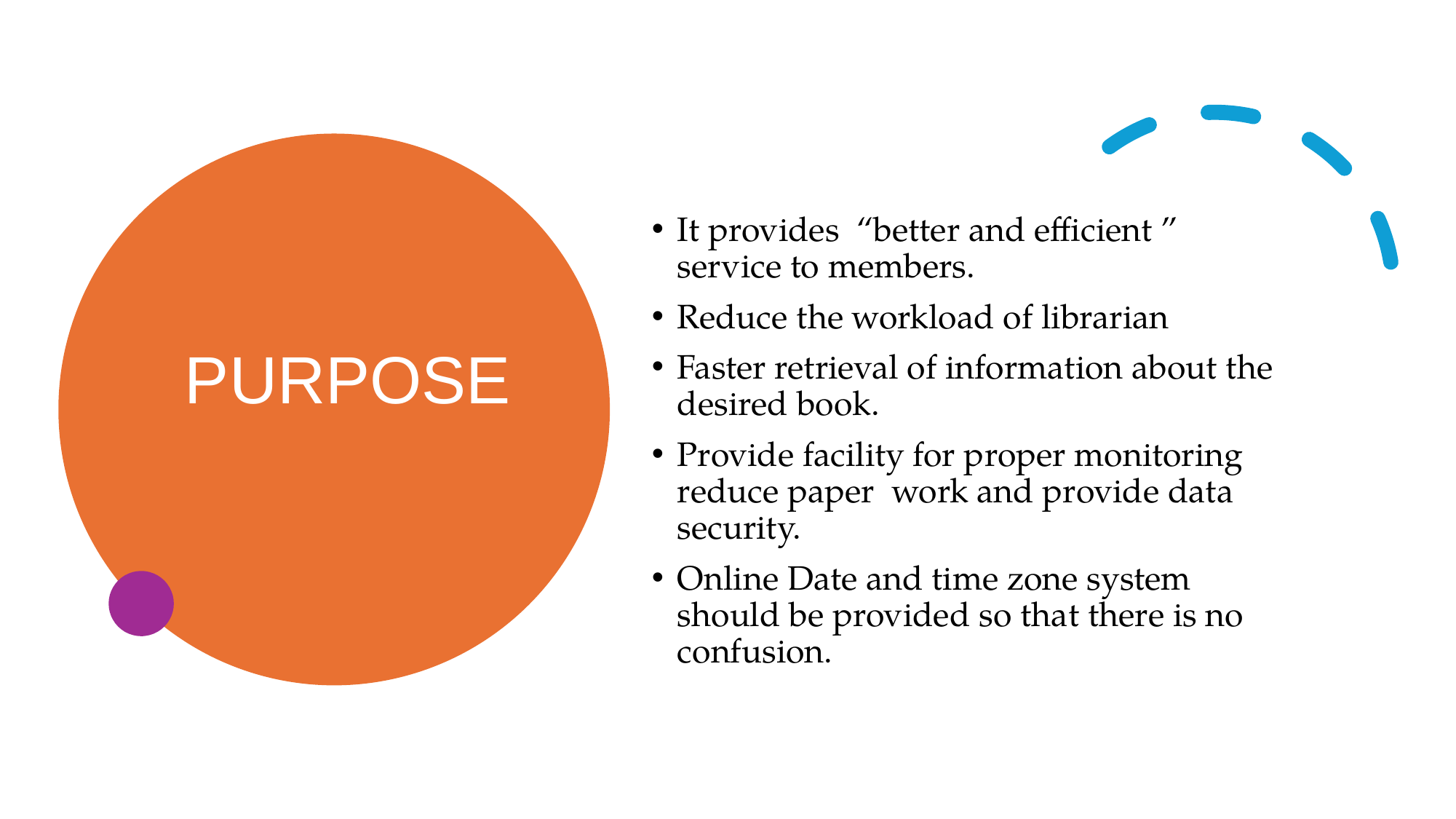

# PURPOSE
It provides  “better and efficient ” service to members.
Reduce the workload of librarian
Faster retrieval of information about the desired book.
Provide facility for proper monitoring reduce paper  work and provide data security.
Online Date and time zone system  should be provided so that there is no confusion.